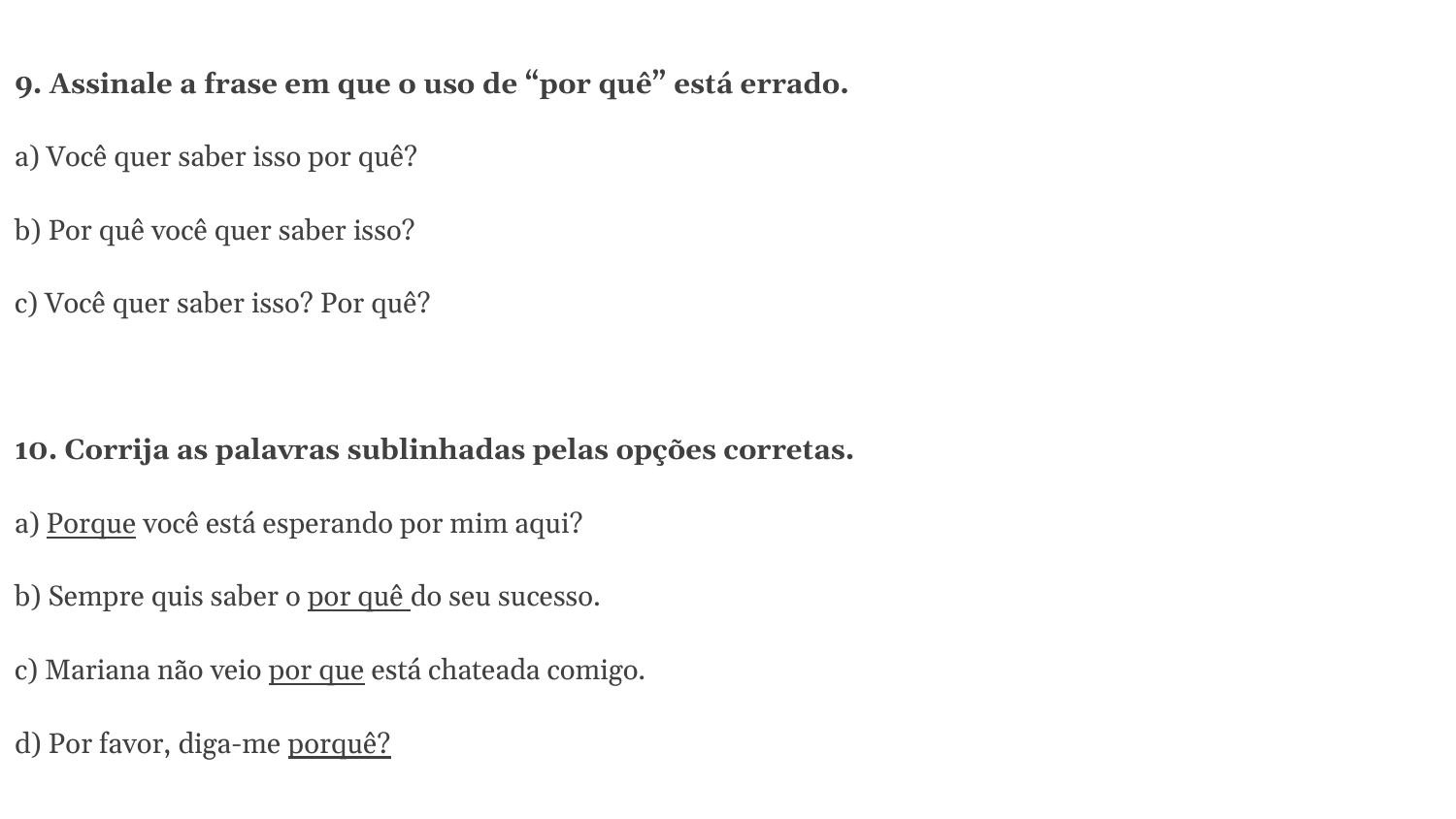

9. Assinale a frase em que o uso de “por quê” está errado.
a) Você quer saber isso por quê?
b) Por quê você quer saber isso?
c) Você quer saber isso? Por quê?

10. Corrija as palavras sublinhadas pelas opções corretas.
a) Porque você está esperando por mim aqui?
b) Sempre quis saber o por quê do seu sucesso.
c) Mariana não veio por que está chateada comigo.
d) Por favor, diga-me porquê?